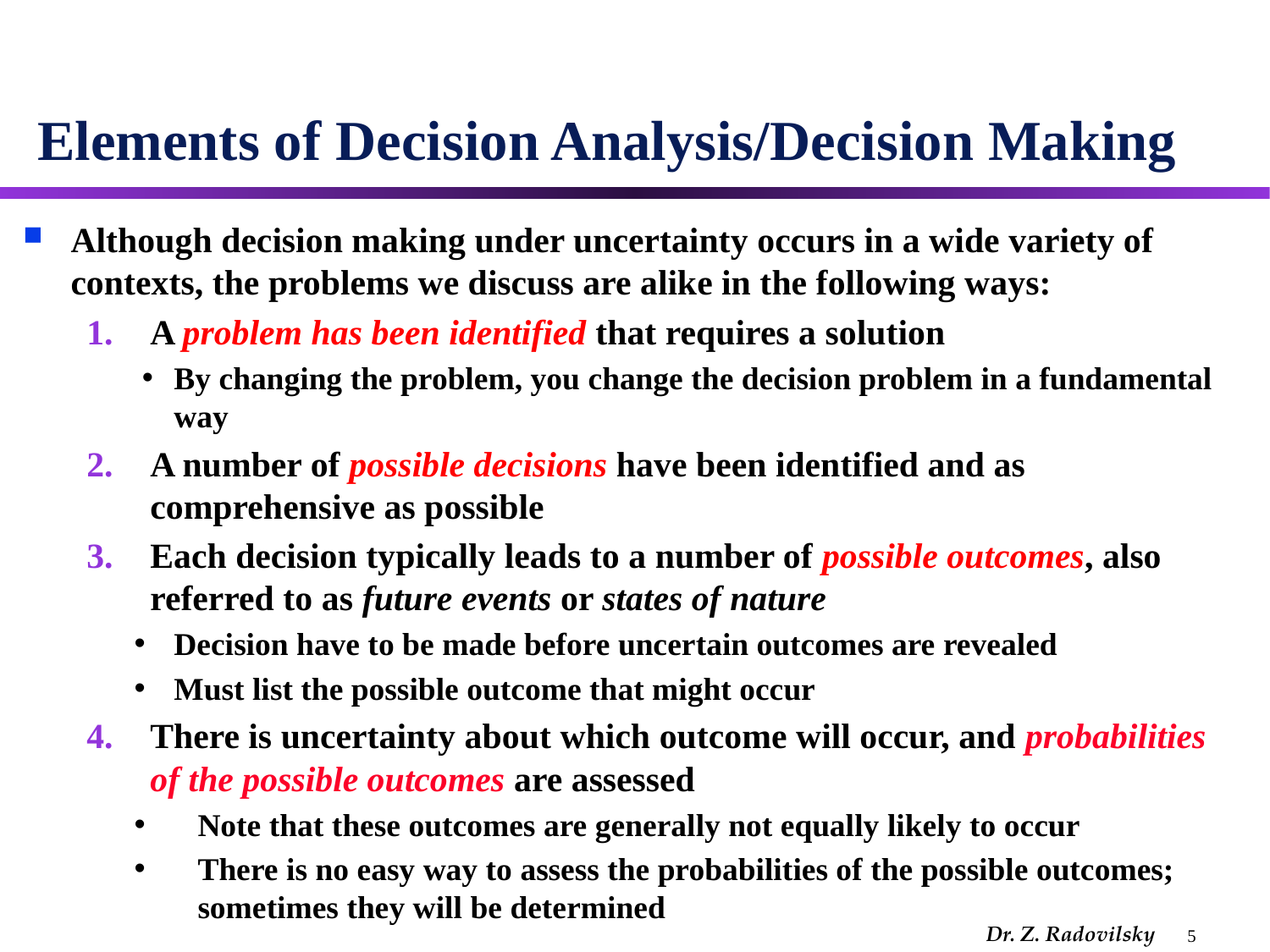

# Elements of Decision Analysis/Decision Making
Although decision making under uncertainty occurs in a wide variety of contexts, the problems we discuss are alike in the following ways:
A problem has been identified that requires a solution
By changing the problem, you change the decision problem in a fundamental way
A number of possible decisions have been identified and as comprehensive as possible
Each decision typically leads to a number of possible outcomes, also referred to as future events or states of nature
Decision have to be made before uncertain outcomes are revealed
Must list the possible outcome that might occur
There is uncertainty about which outcome will occur, and probabilities of the possible outcomes are assessed
Note that these outcomes are generally not equally likely to occur
There is no easy way to assess the probabilities of the possible outcomes; sometimes they will be determined